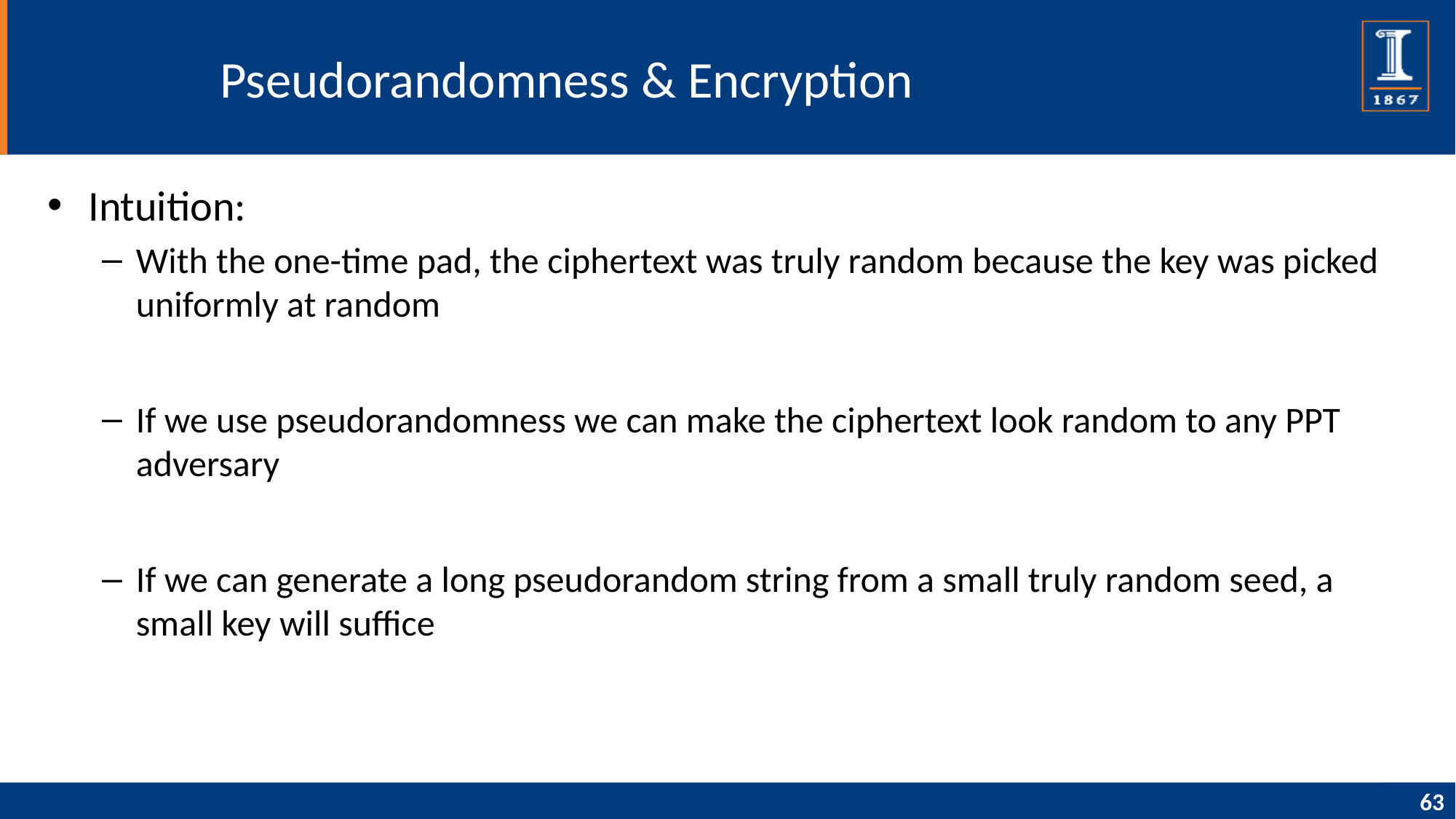

# Pseudorandomness & Encryption
Intuition:
With the one-time pad, the ciphertext was truly random because the key was picked uniformly at random

If we use pseudorandomness we can make the ciphertext look random to any PPT adversary

If we can generate a long pseudorandom string from a small truly random seed, a small key will suffice

63